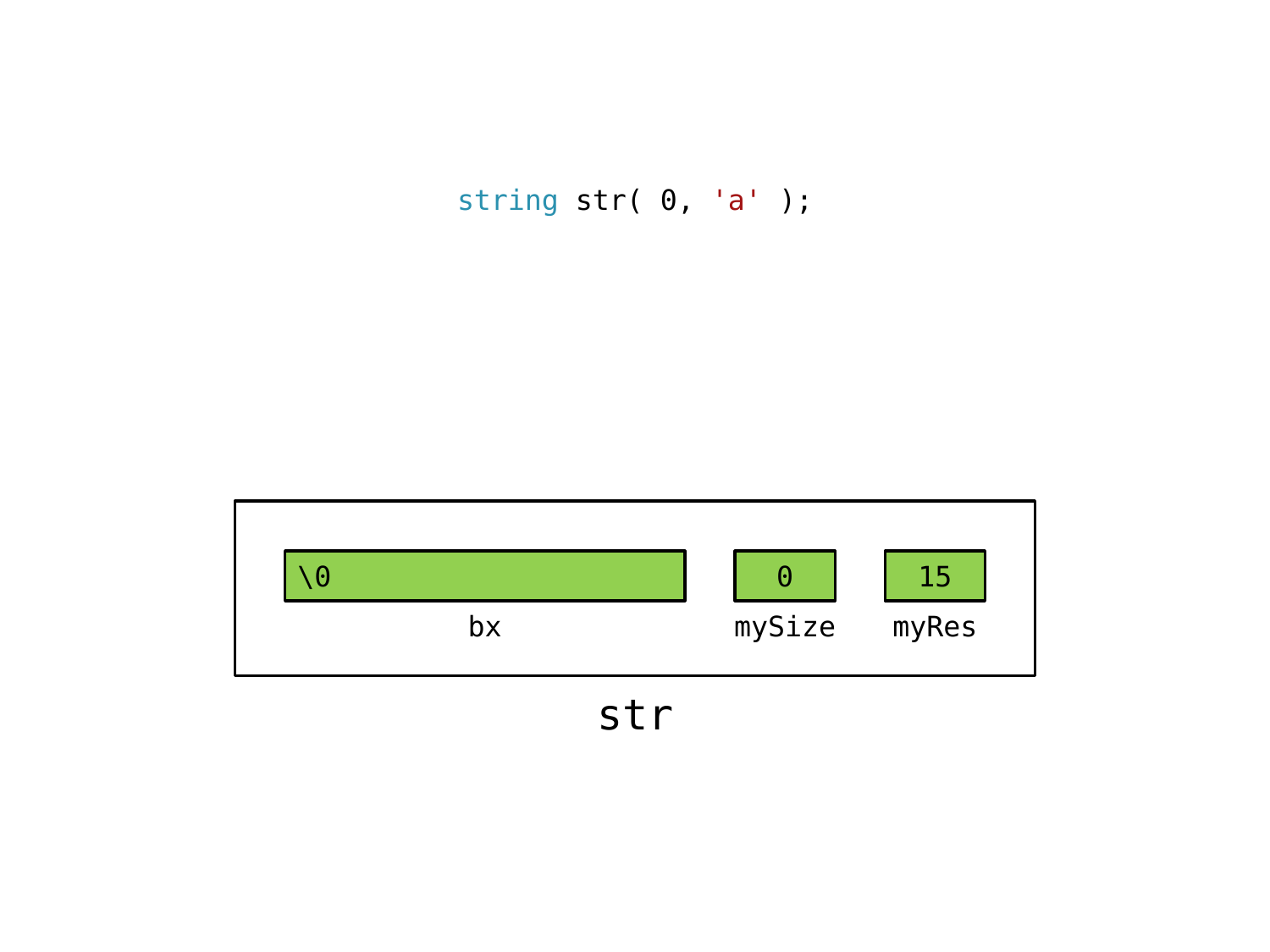

string str( 0, 'a' );

\0
0
15
bx
mySize
myRes
str